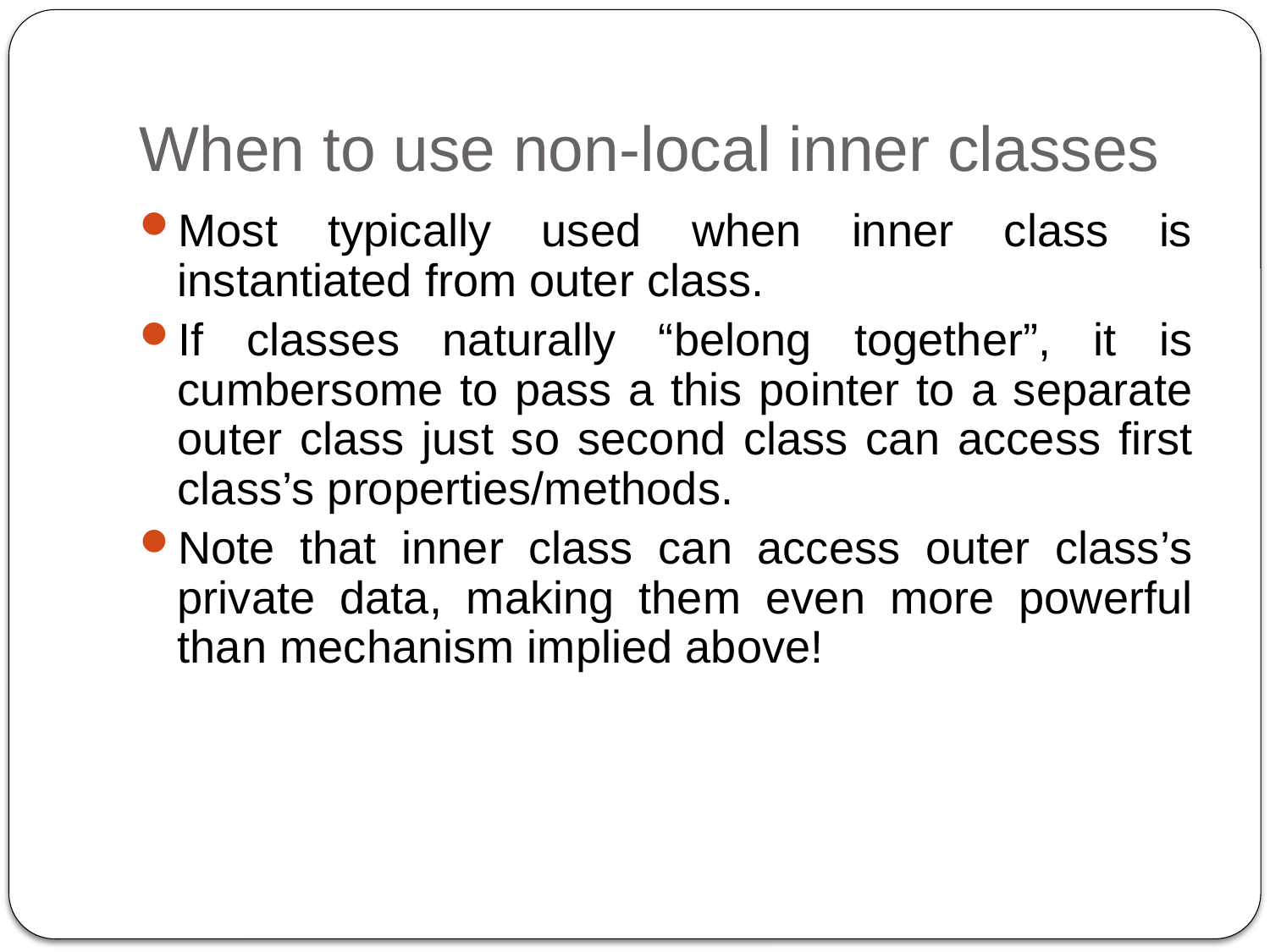

# When to use non-local inner classes
Most typically used when inner class is instantiated from outer class.
If classes naturally “belong together”, it is cumbersome to pass a this pointer to a separate outer class just so second class can access first class’s properties/methods.
Note that inner class can access outer class’s private data, making them even more powerful than mechanism implied above!